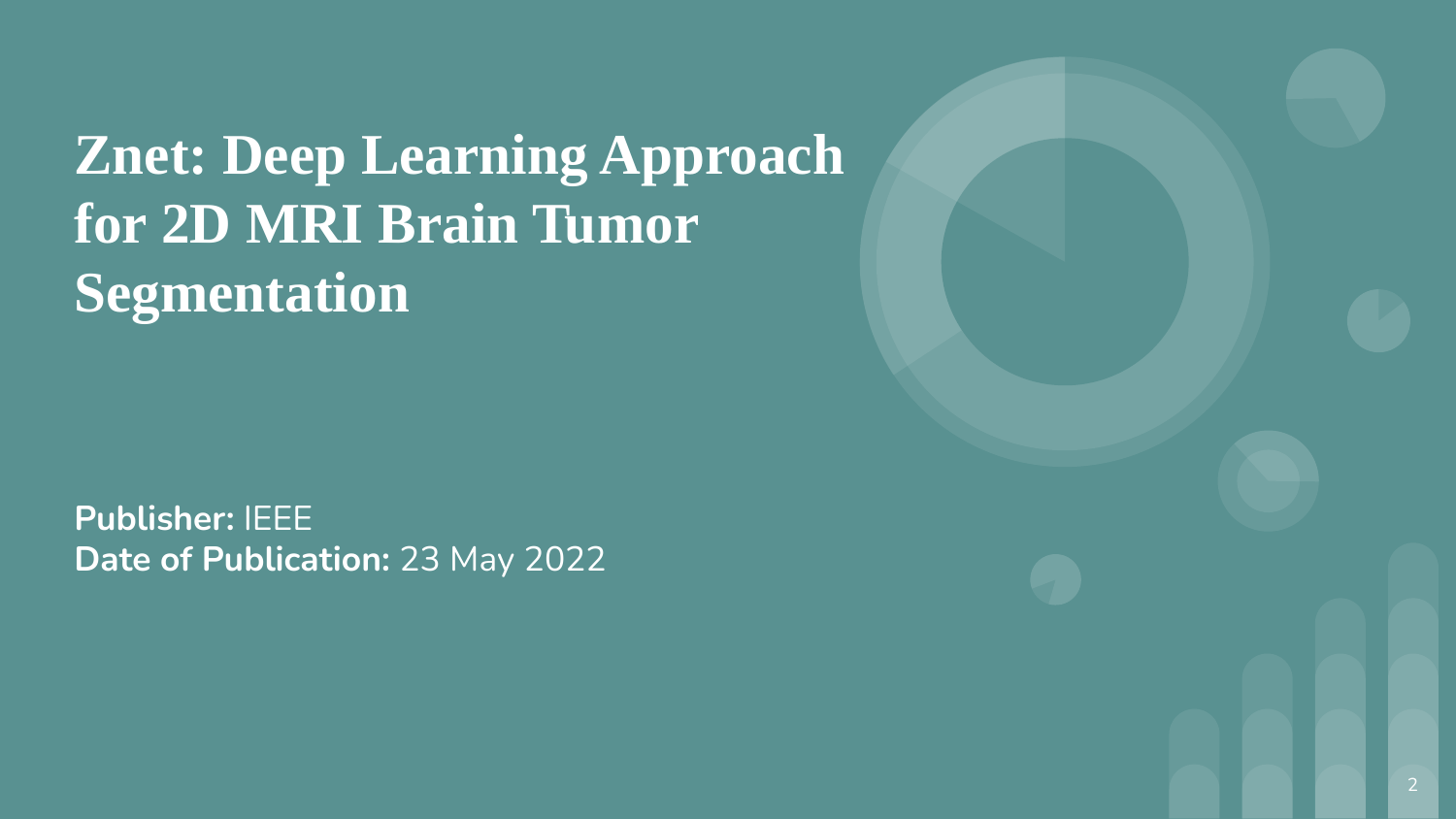

# Znet: Deep Learning Approach for 2D MRI Brain Tumor Segmentation
Publisher: IEEE
Date of Publication: 23 May 2022
2